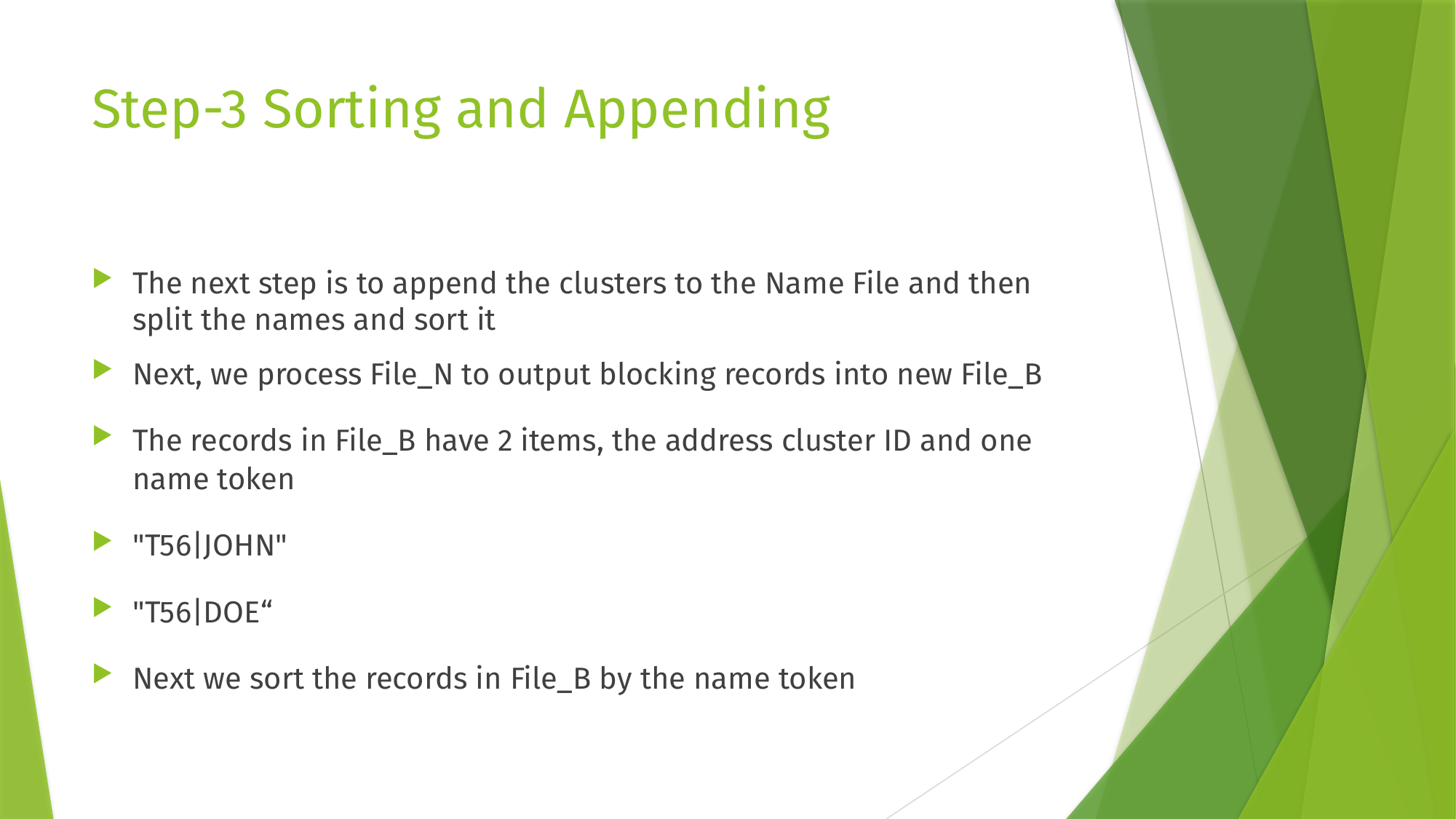

# Step-3 Sorting and Appending
The next step is to append the clusters to the Name File and then split the names and sort it
Next, we process File_N to output blocking records into new File_B
The records in File_B have 2 items, the address cluster ID and one name token
"T56|JOHN"
"T56|DOE“
Next we sort the records in File_B by the name token